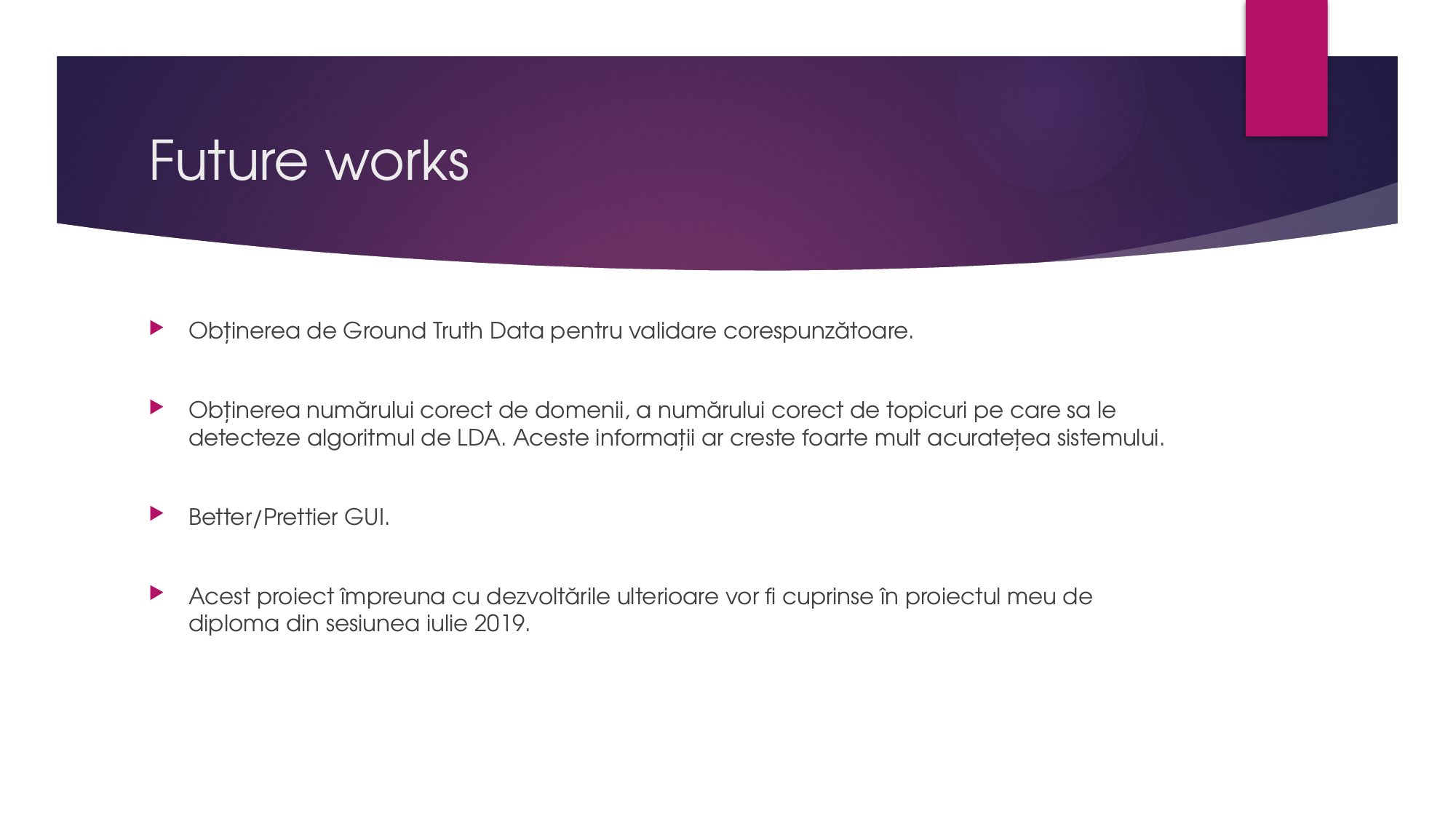

# Future works
Obținerea de Ground Truth Data pentru validare corespunzătoare.

Obținerea numărului corect de domenii, a numărului corect de topicuri pe care sa le detecteze algoritmul de LDA. Aceste informații ar creste foarte mult acuratețea sistemului.

Better/Prettier GUI.

Acest proiect împreuna cu dezvoltările ulterioare vor fi cuprinse în proiectul meu de diploma din sesiunea iulie 2019.